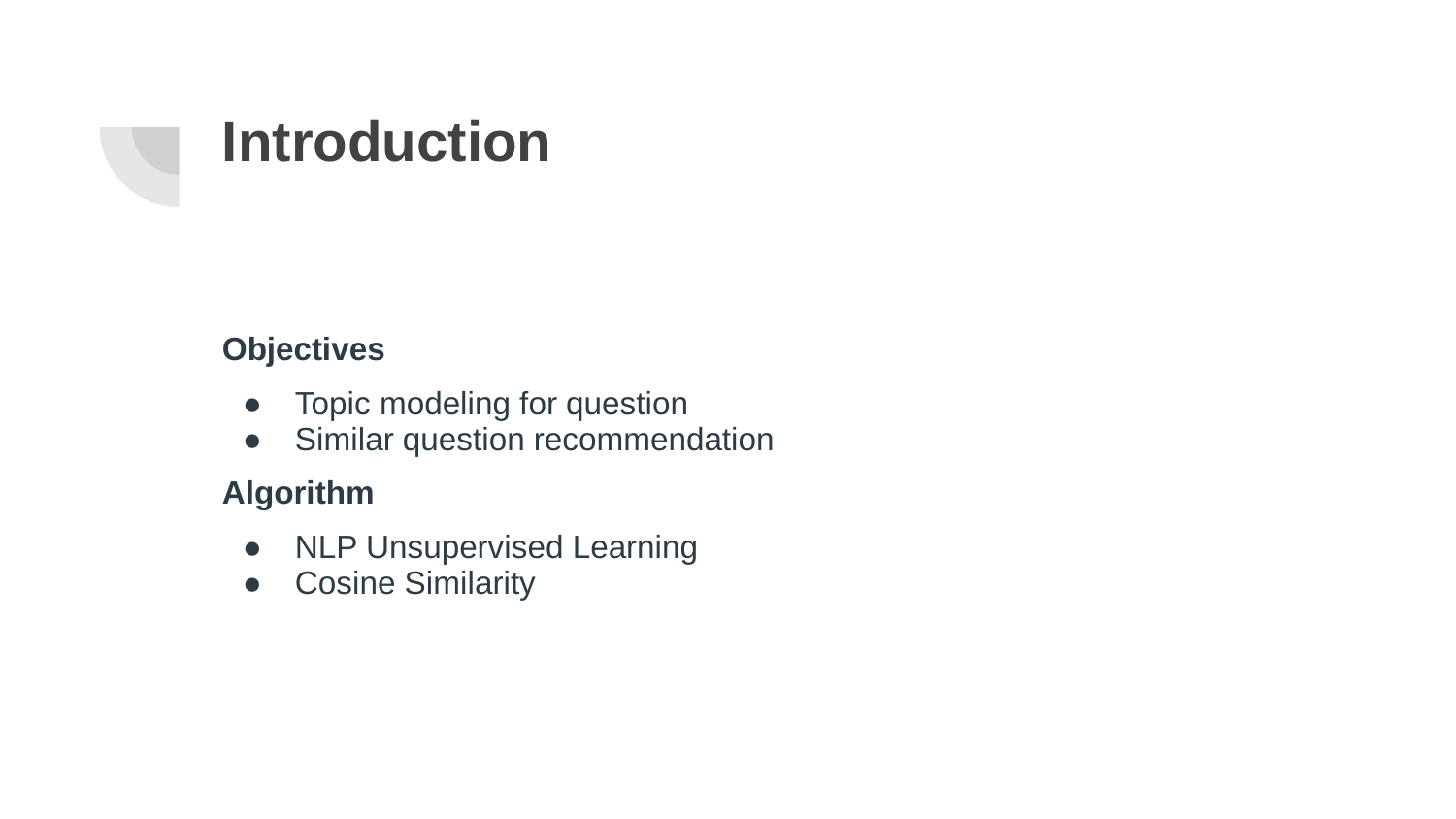

# Introduction
Objectives
Topic modeling for question
Similar question recommendation
Algorithm
NLP Unsupervised Learning
Cosine Similarity